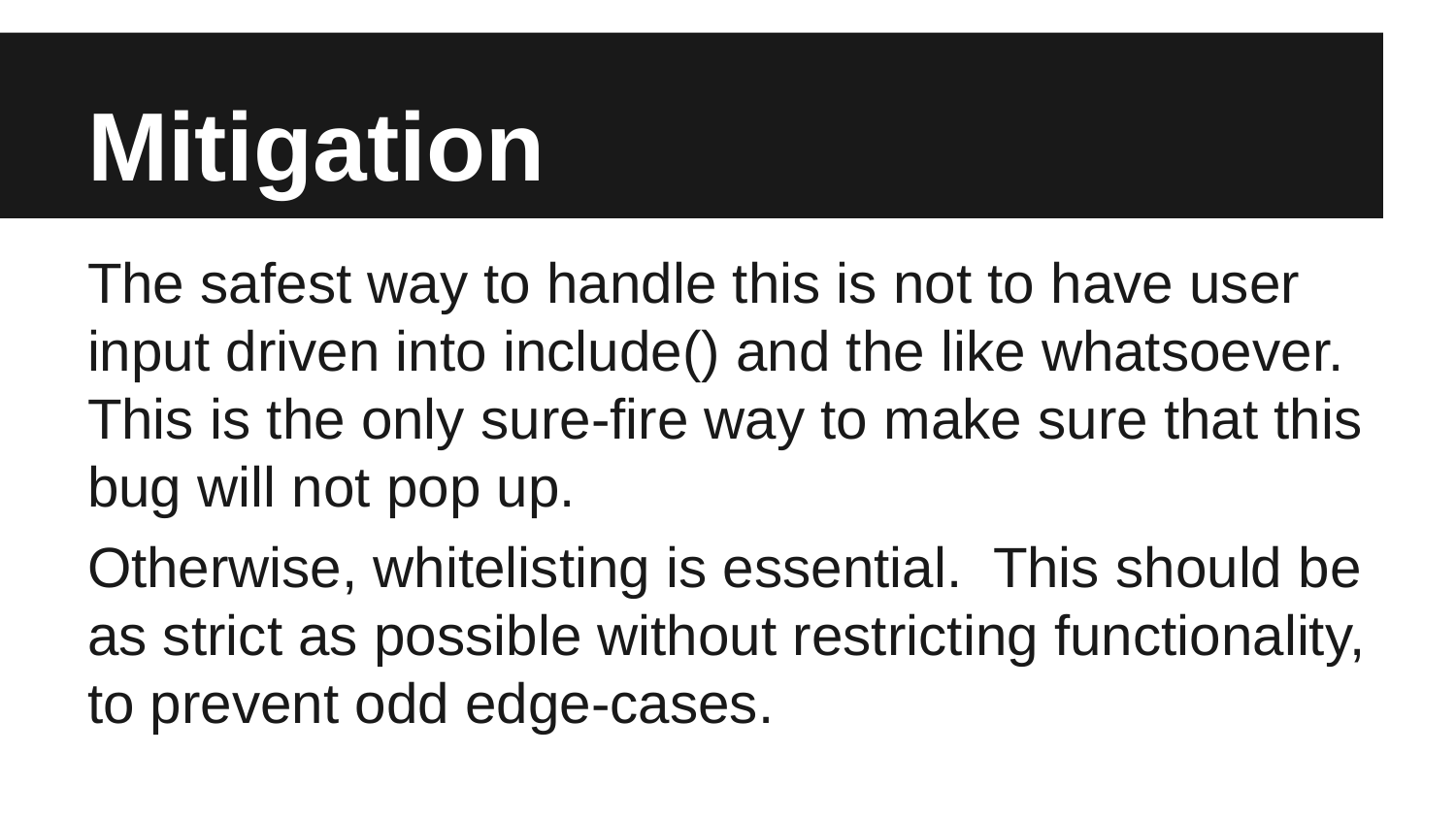

# Mitigation
The safest way to handle this is not to have user input driven into include() and the like whatsoever.  This is the only sure-fire way to make sure that this bug will not pop up.
Otherwise, whitelisting is essential.  This should be as strict as possible without restricting functionality, to prevent odd edge-cases.